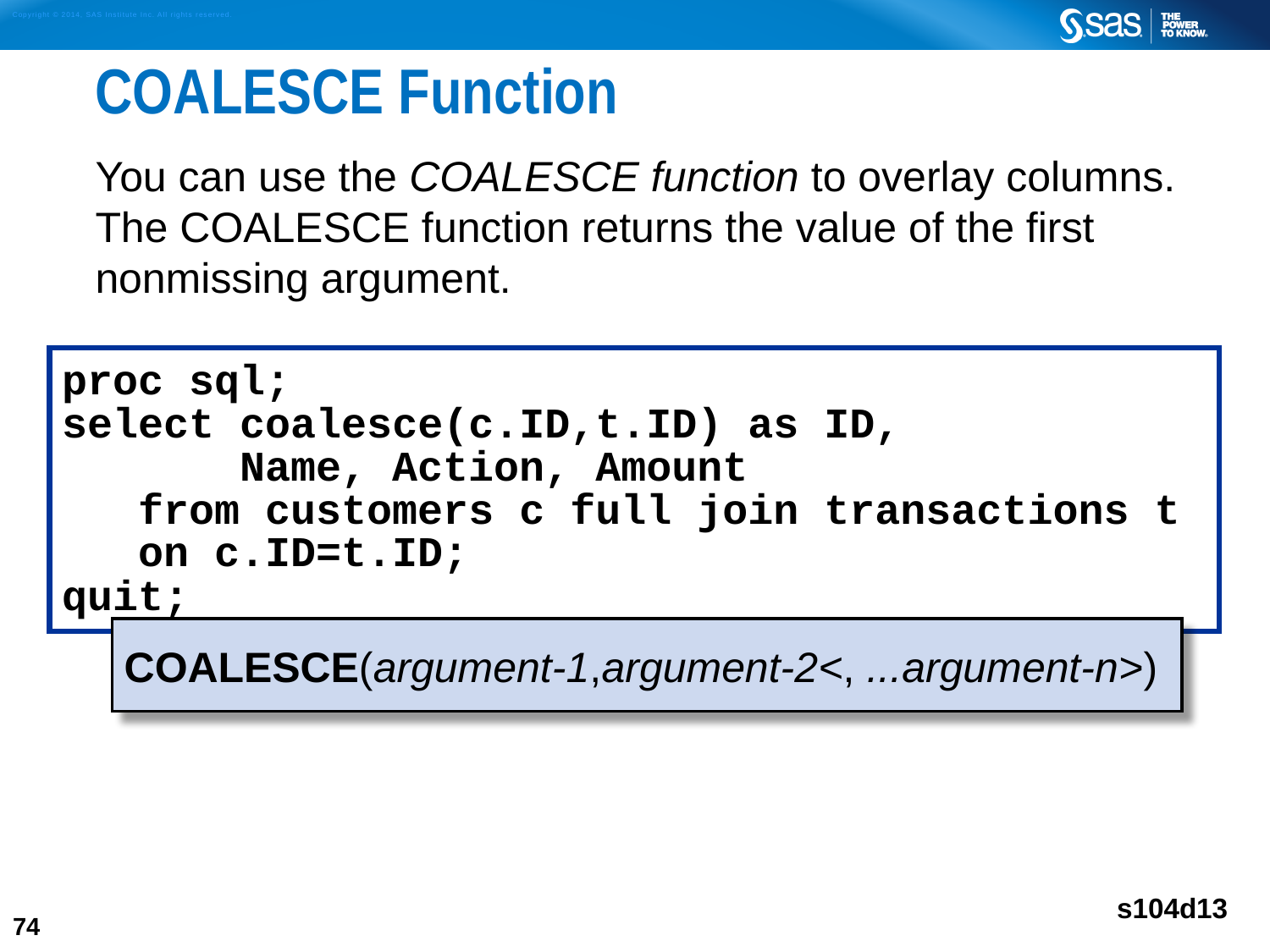

# COALESCE Function
You can use the COALESCE function to overlay columns. The COALESCE function returns the value of the first nonmissing argument.

proc sql;
select coalesce(c.ID,t.ID) as ID,
       Name, Action, Amount
   from customers c full join transactions t
   on c.ID=t.ID;
quit;
COALESCE(argument-1,argument-2<, ...argument-n>)
s104d13